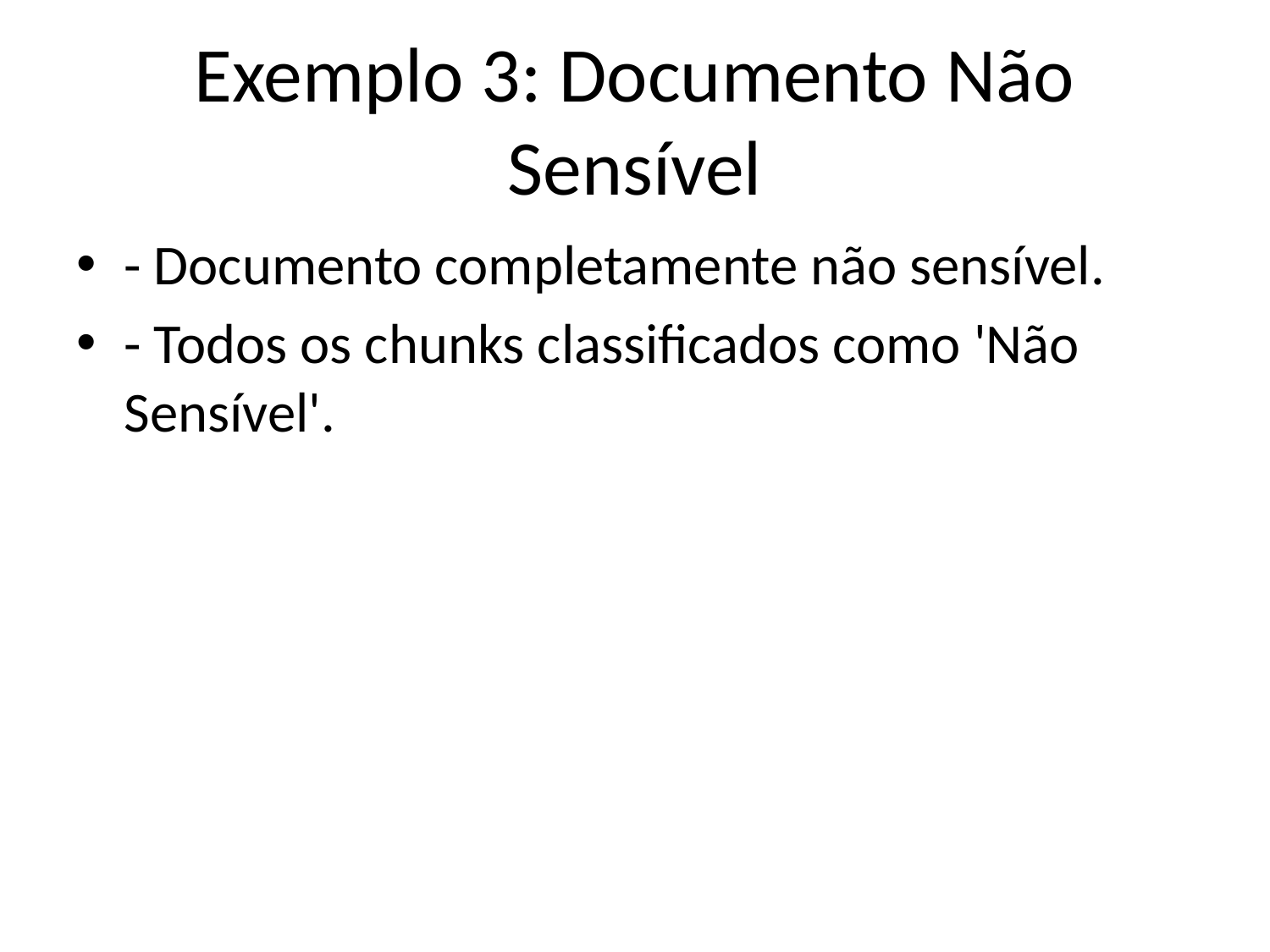

# Exemplo 3: Documento Não Sensível
- Documento completamente não sensível.
- Todos os chunks classificados como 'Não Sensível'.